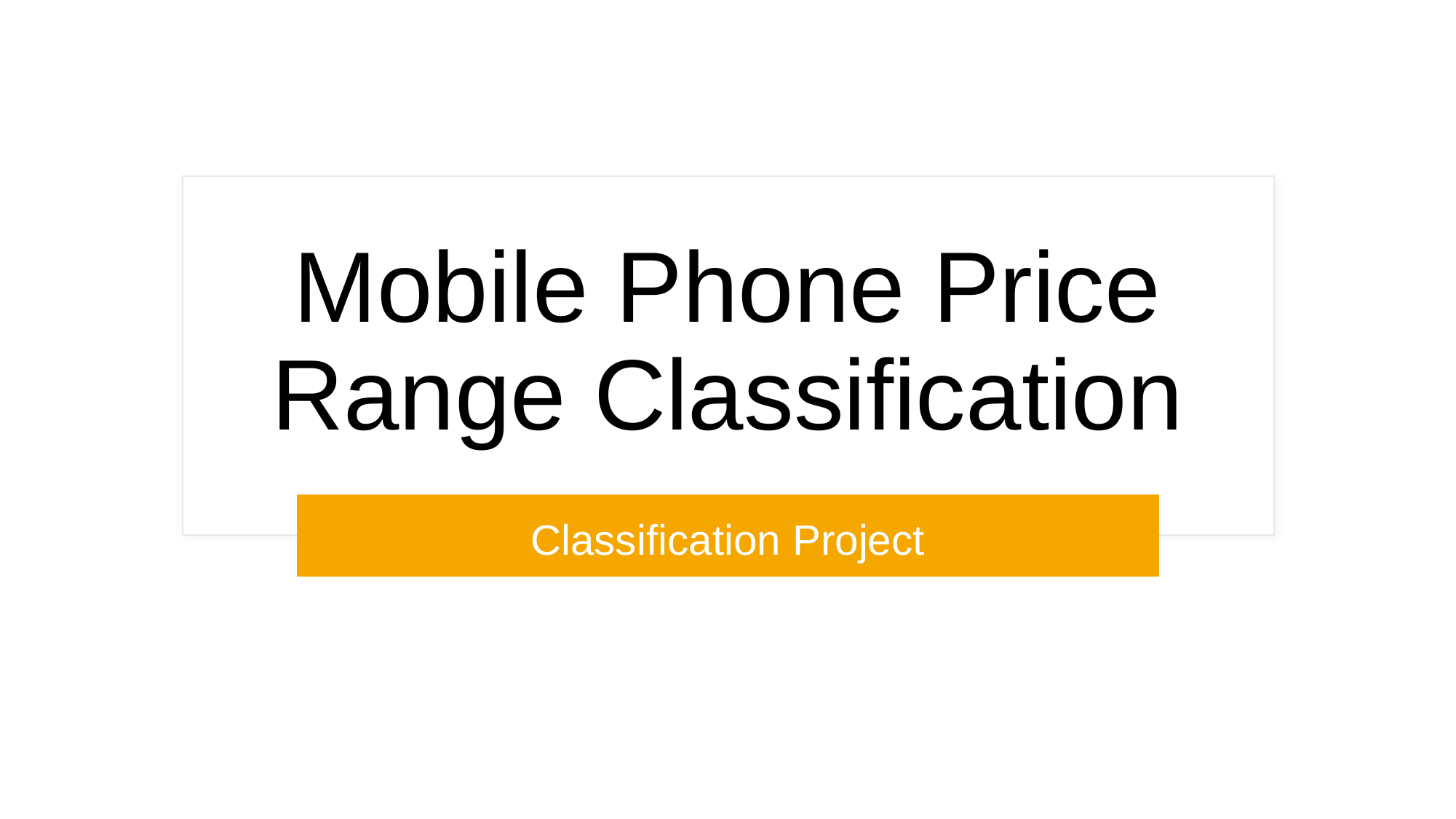

# Mobile Phone Price Range Classification
Classification Project